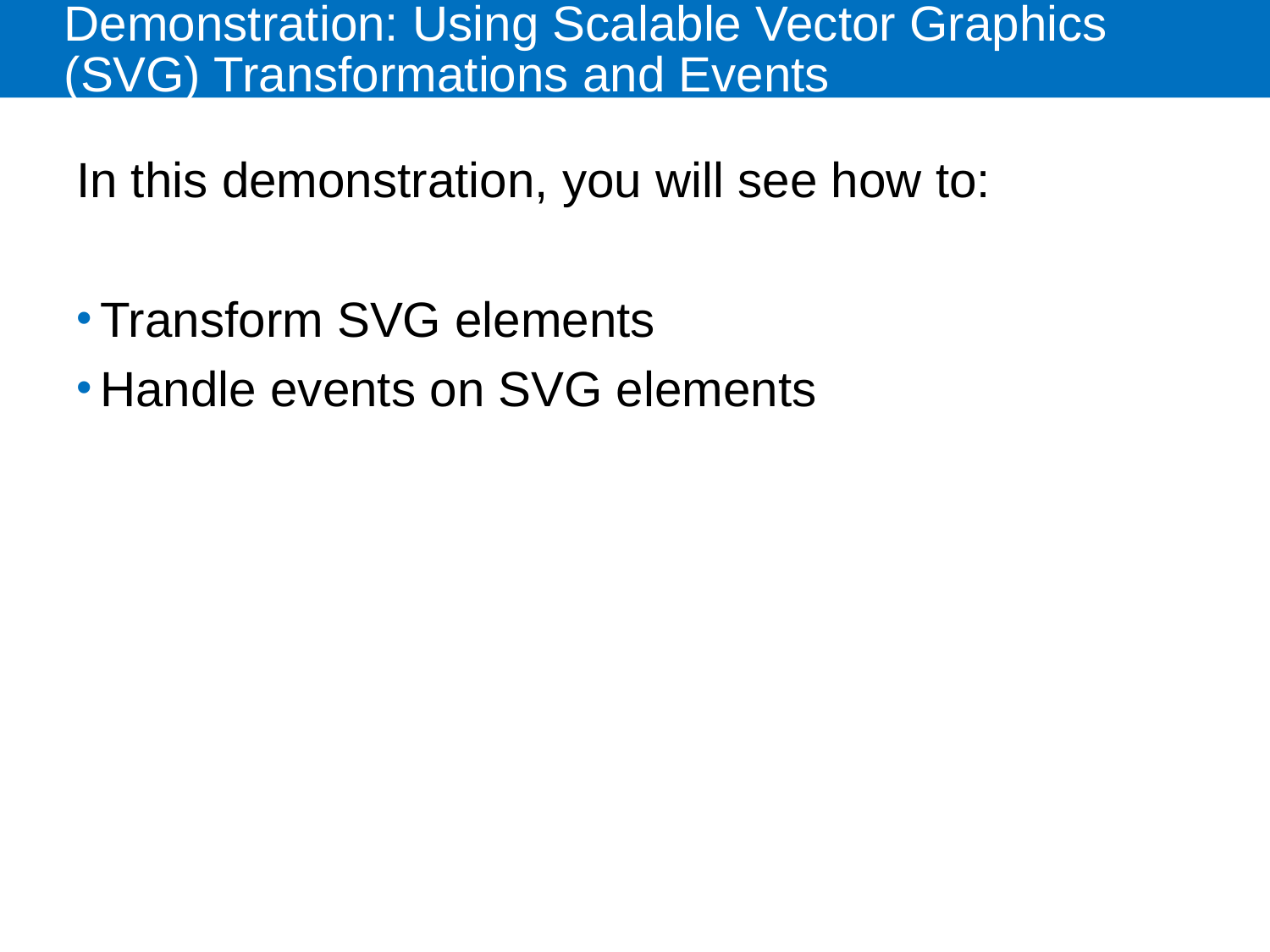

# Demonstration: Using Scalable Vector Graphics (SVG) Transformations and Events
In this demonstration, you will see how to:

Transform SVG elements
Handle events on SVG elements